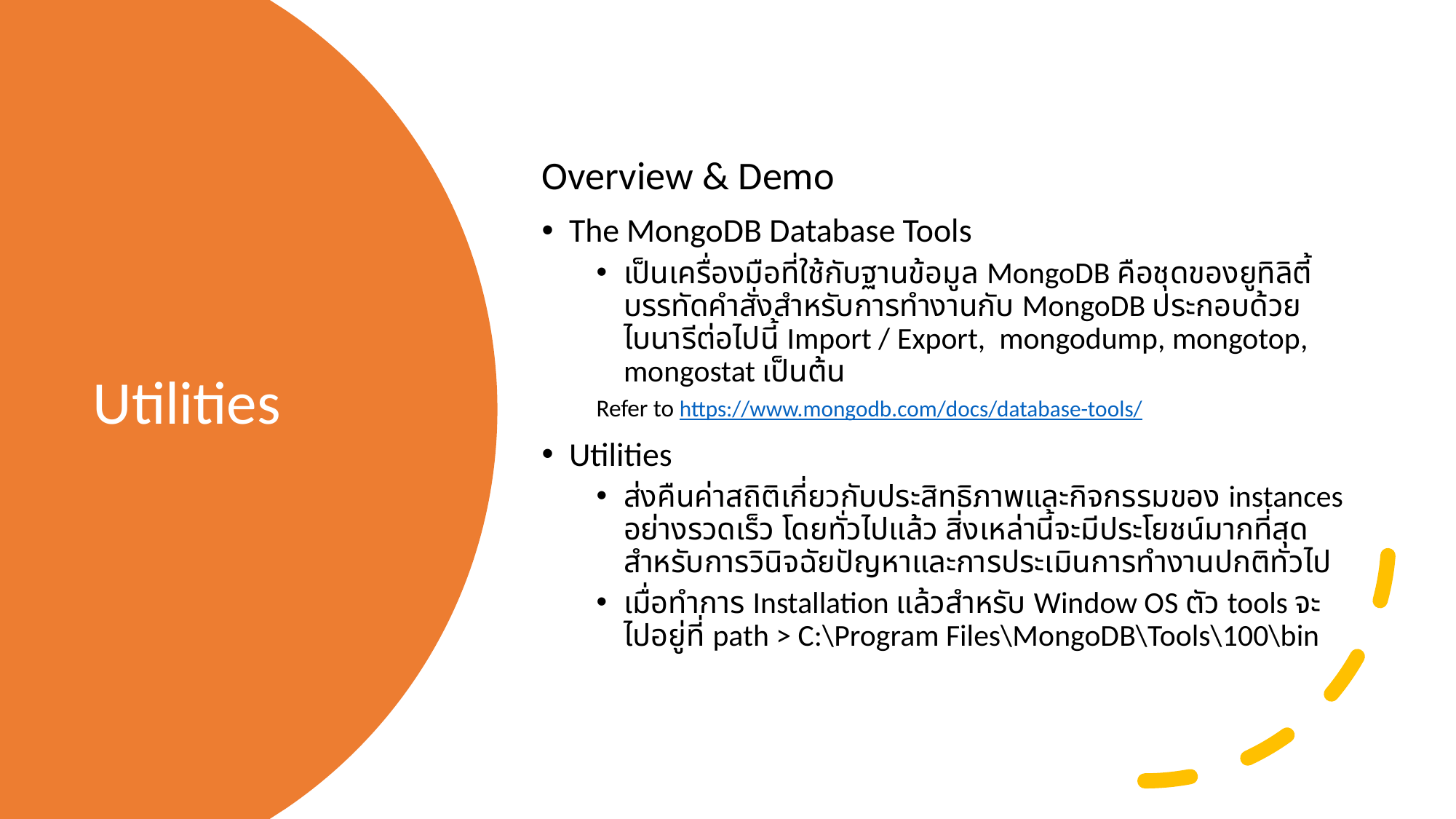

Overview & Demo
The MongoDB Database Tools
เป็นเครื่องมือที่ใช้กับฐานข้อมูล MongoDB คือชุดของยูทิลิตี้บรรทัดคำสั่งสำหรับการทำงานกับ MongoDB ประกอบด้วยไบนารีต่อไปนี้ Import / Export,  mongodump, mongotop, mongostat เป็นต้น
Refer to https://www.mongodb.com/docs/database-tools/
Utilities
ส่งคืนค่าสถิติเกี่ยวกับประสิทธิภาพและกิจกรรมของ instances อย่างรวดเร็ว โดยทั่วไปแล้ว สิ่งเหล่านี้จะมีประโยชน์มากที่สุดสำหรับการวินิจฉัยปัญหาและการประเมินการทำงานปกติทั่วไป
เมื่อทำการ Installation แล้วสำหรับ Window OS ตัว tools จะไปอยู่ที่ path > C:\Program Files\MongoDB\Tools\100\bin
# Utilities

17